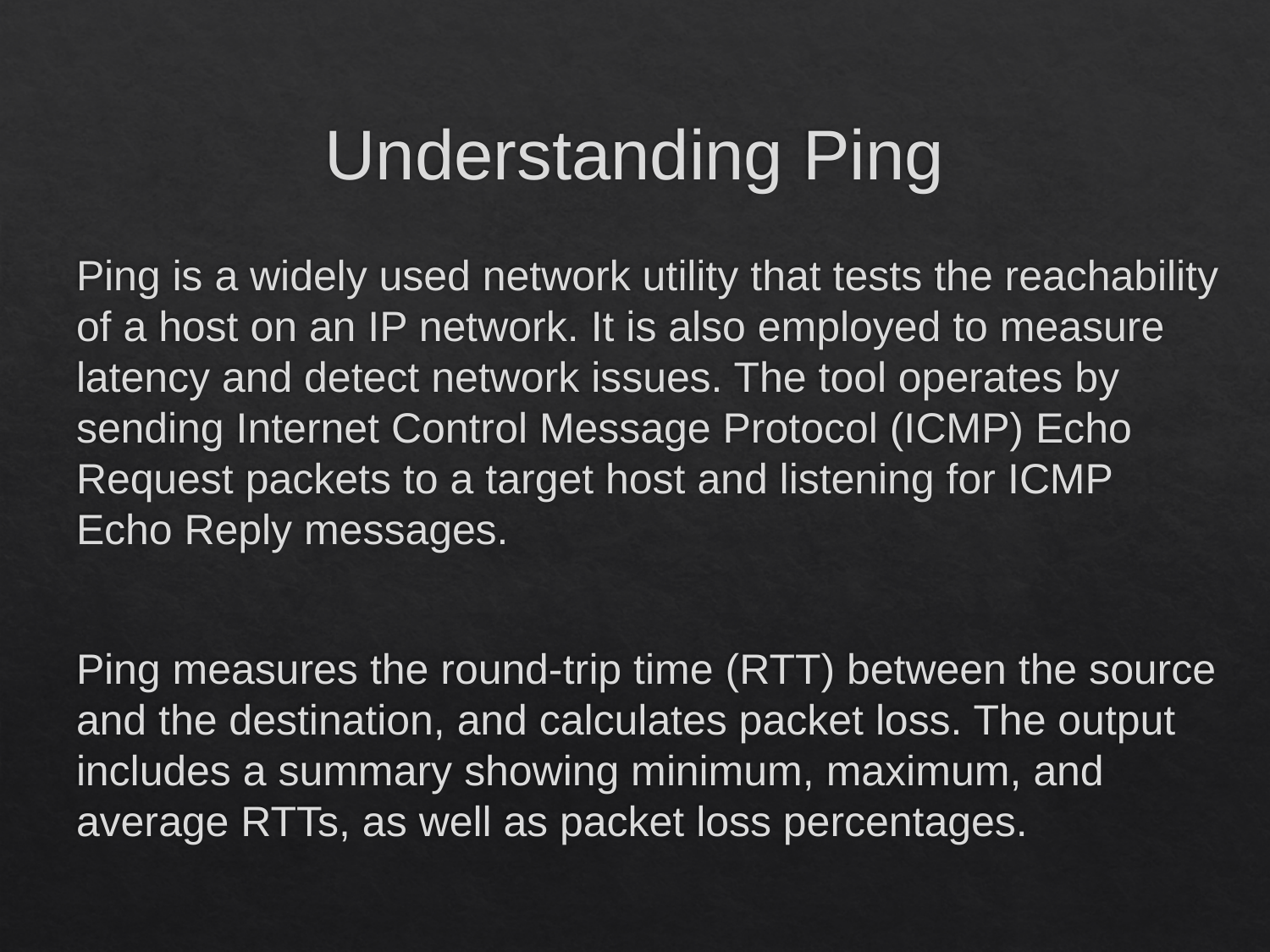

# Understanding Ping
Ping is a widely used network utility that tests the reachability of a host on an IP network. It is also employed to measure latency and detect network issues. The tool operates by sending Internet Control Message Protocol (ICMP) Echo Request packets to a target host and listening for ICMP Echo Reply messages.

Ping measures the round-trip time (RTT) between the source and the destination, and calculates packet loss. The output includes a summary showing minimum, maximum, and average RTTs, as well as packet loss percentages.